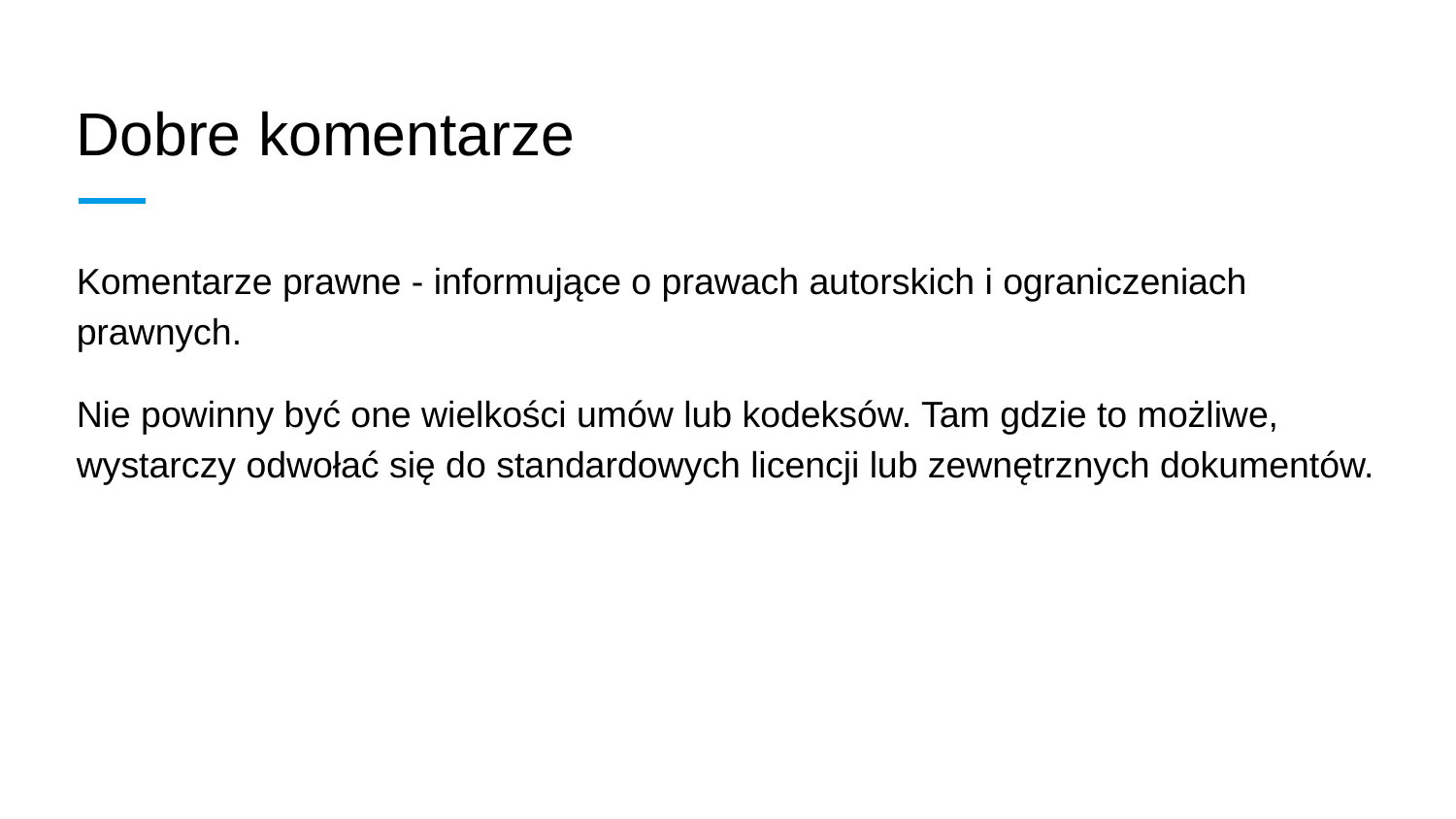

# Dobre komentarze
Komentarze prawne - informujące o prawach autorskich i ograniczeniach prawnych.
Nie powinny być one wielkości umów lub kodeksów. Tam gdzie to możliwe, wystarczy odwołać się do standardowych licencji lub zewnętrznych dokumentów.